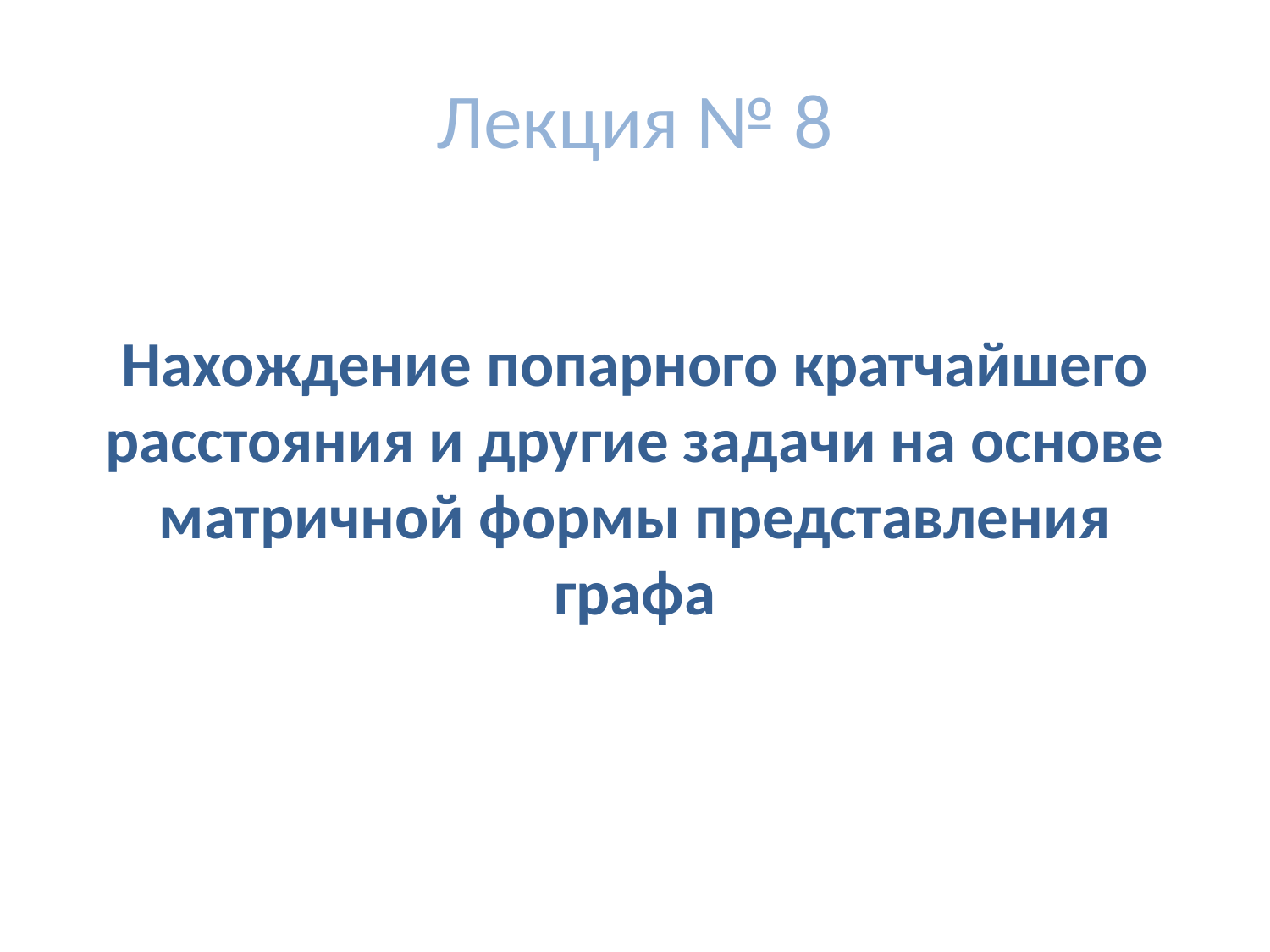

# Лекция № 8
Нахождение попарного кратчайшего расстояния и другие задачи на основе матричной формы представления графа